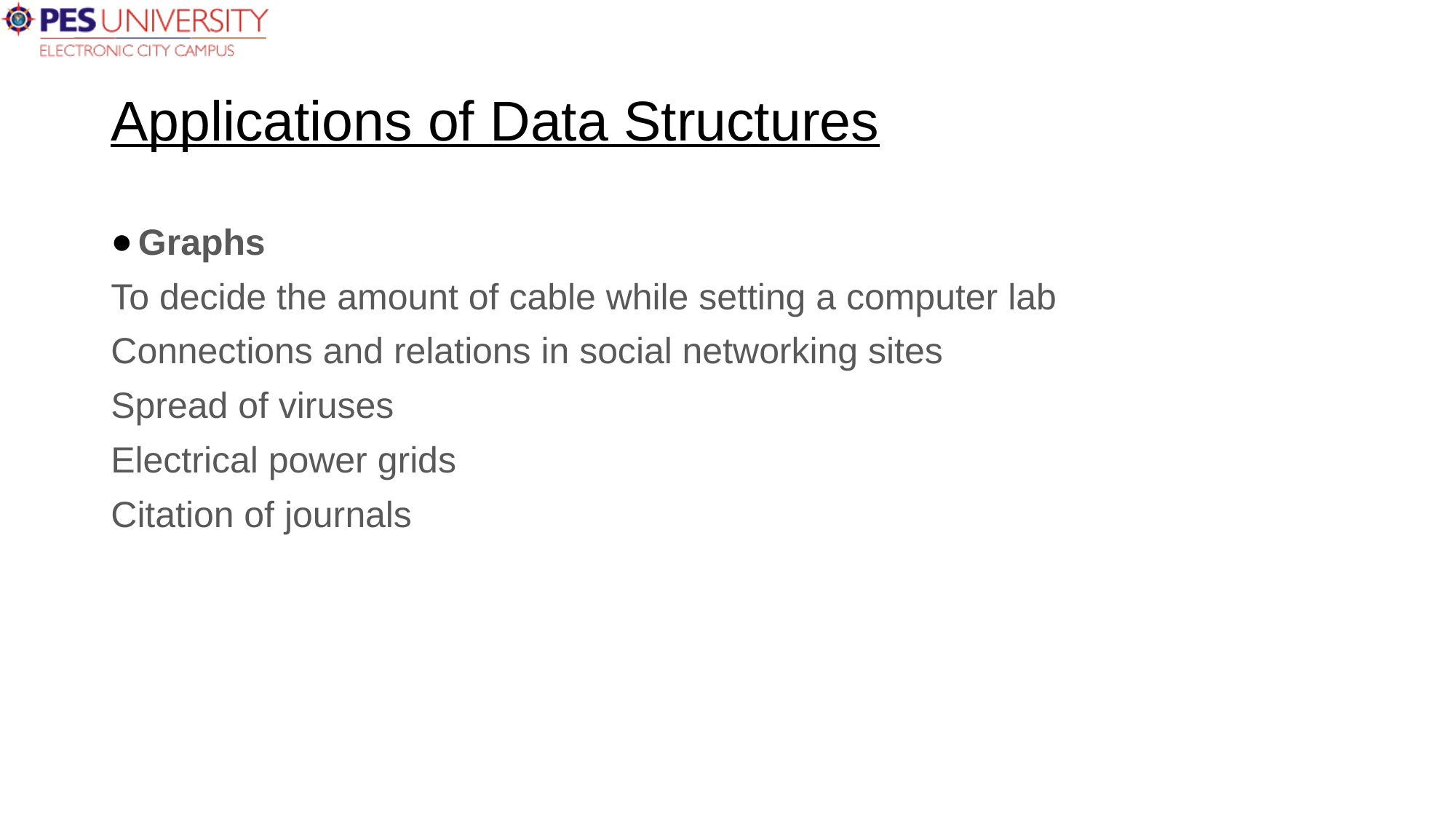

# Applications of Data Structures
Graphs
To decide the amount of cable while setting a computer lab
Connections and relations in social networking sites
Spread of viruses
Electrical power grids
Citation of journals